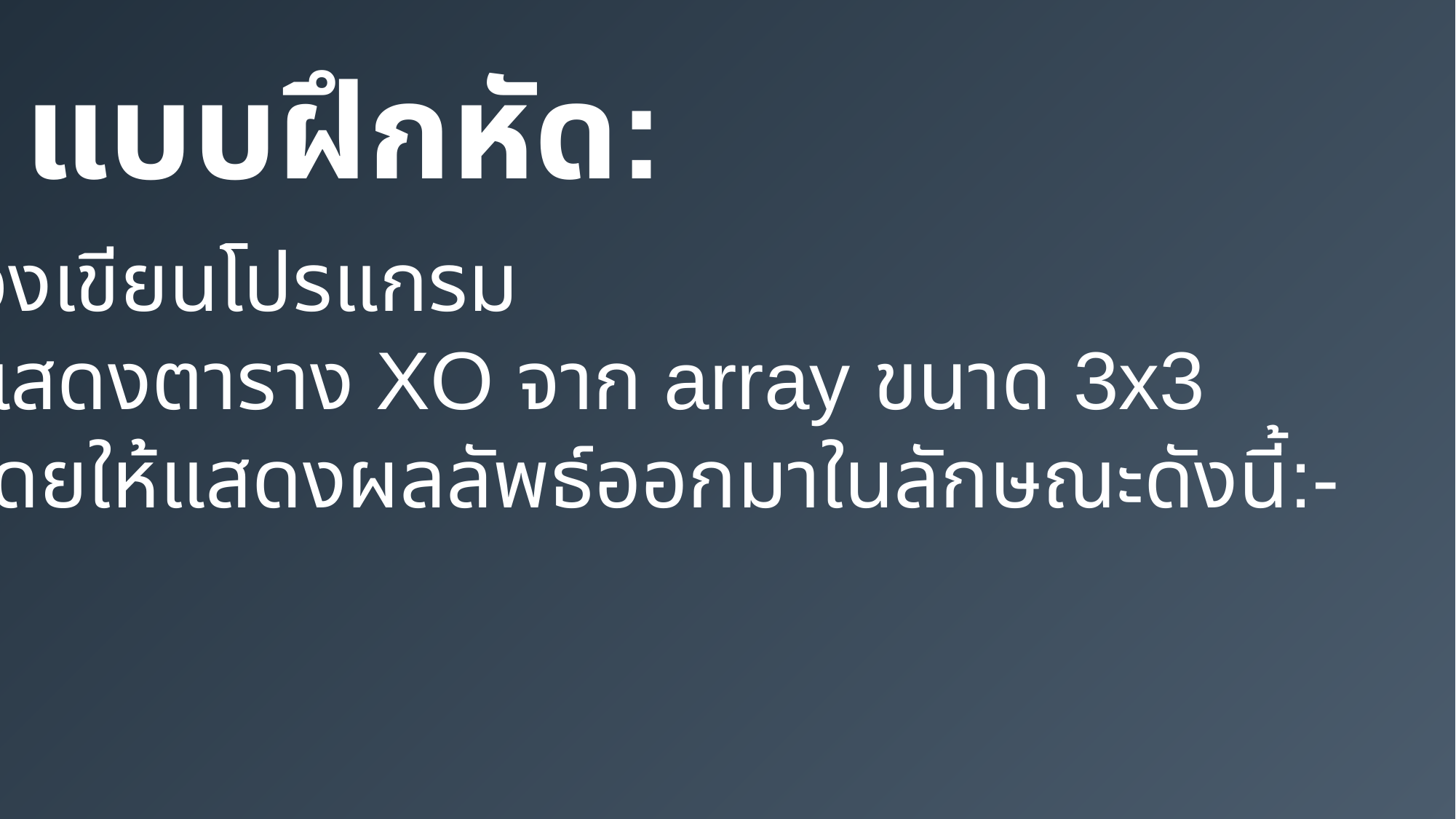

แบบฝึกหัด:
จงเขียนโปรแกรม
แสดงตาราง XO จาก array ขนาด 3x3
โดยให้แสดงผลลัพธ์ออกมาในลักษณะดังนี้:-